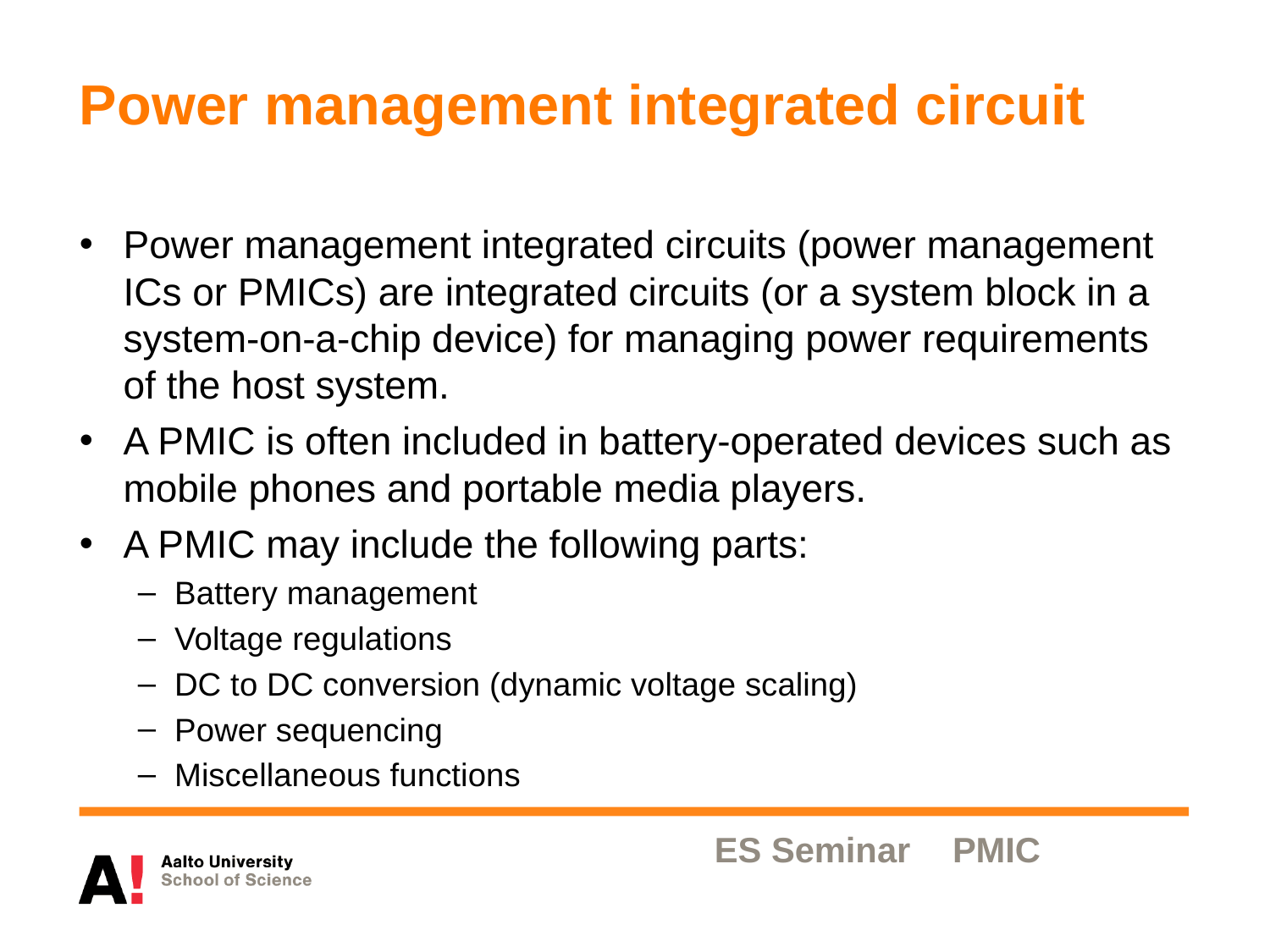

# Power management integrated circuit
Power management integrated circuits (power management ICs or PMICs) are integrated circuits (or a system block in a system-on-a-chip device) for managing power requirements of the host system.
A PMIC is often included in battery-operated devices such as mobile phones and portable media players.
A PMIC may include the following parts:
Battery management
Voltage regulations
DC to DC conversion (dynamic voltage scaling)
Power sequencing
Miscellaneous functions
ES Seminar
PMIC